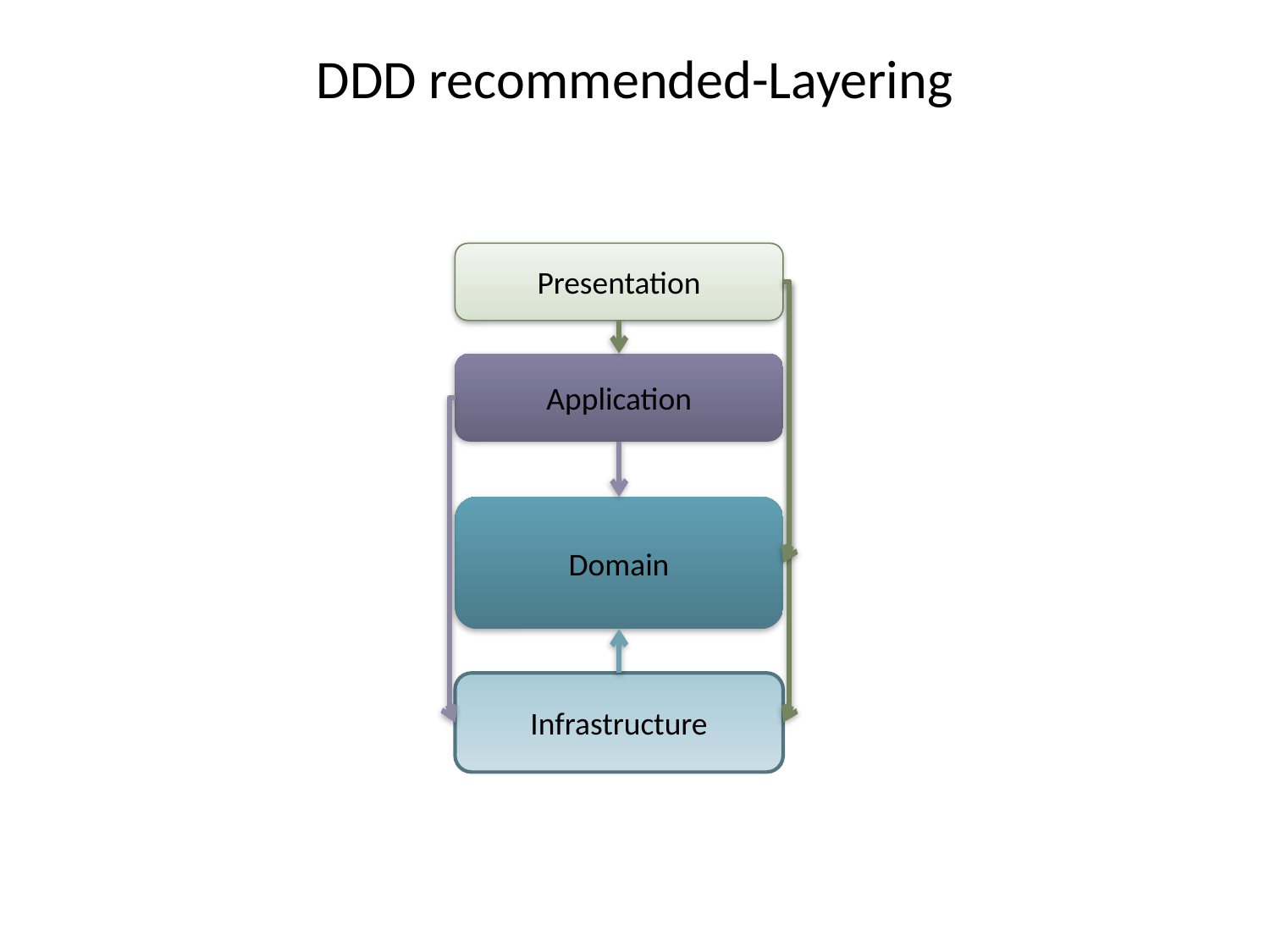

# DDD recommended-Layering
Presentation
Application
Domain
Infrastructure